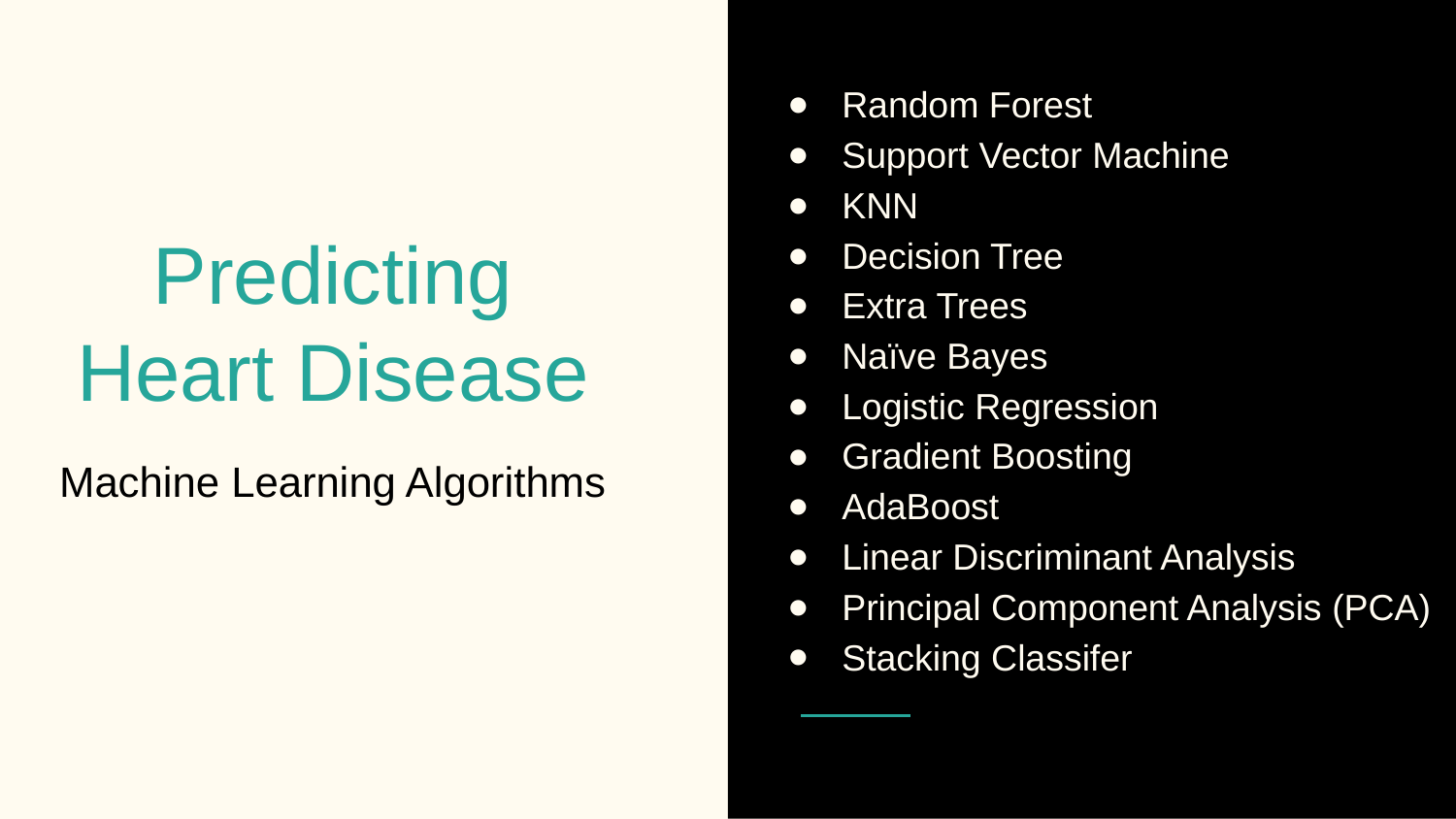

Random Forest
Support Vector Machine
KNN
Decision Tree
Extra Trees
Naïve Bayes
Logistic Regression
Gradient Boosting
AdaBoost
Linear Discriminant Analysis
Principal Component Analysis (PCA)
Stacking Classifer

# Predicting Heart Disease
Machine Learning Algorithms